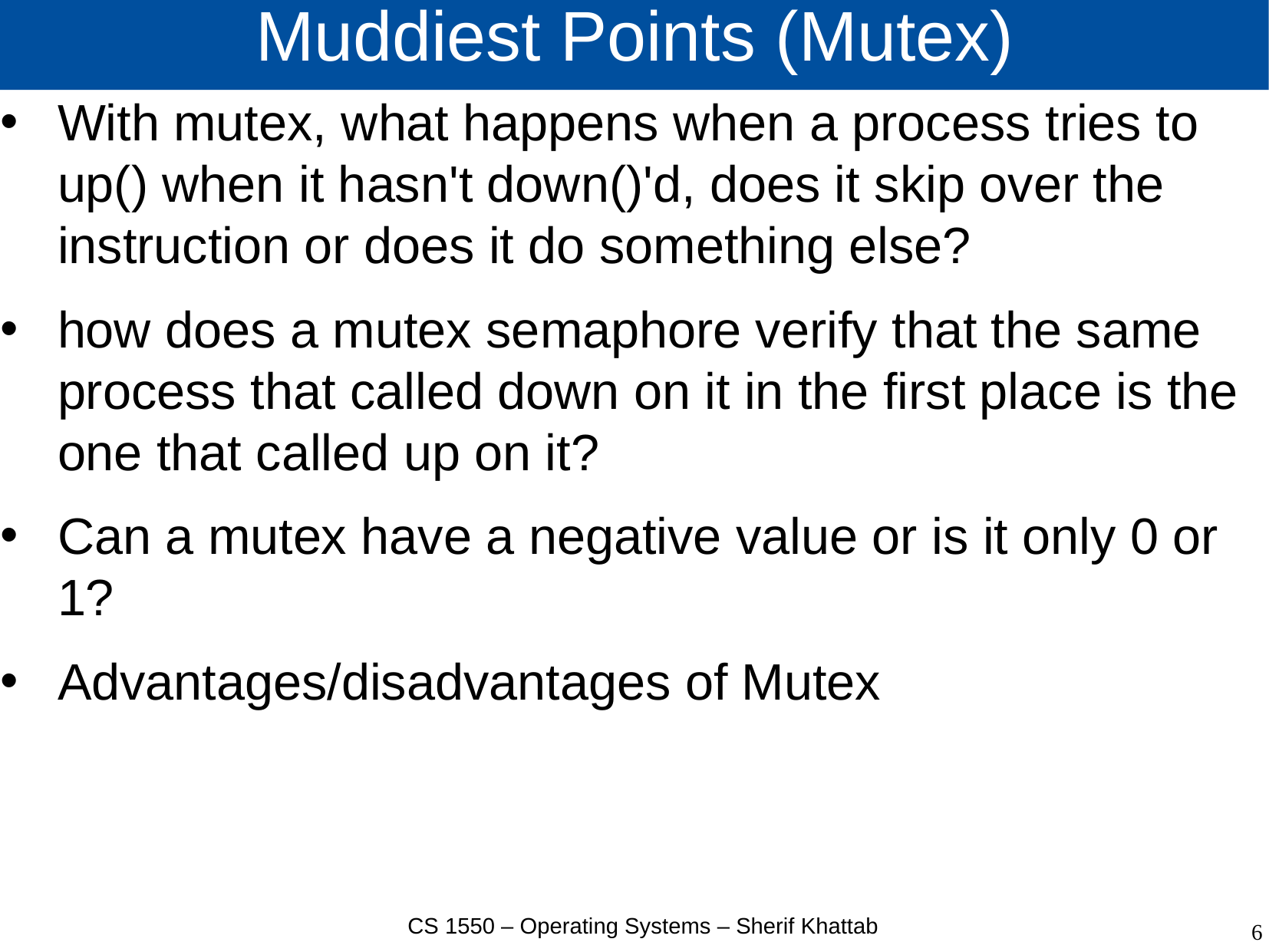

# Muddiest Points (Mutex)
With mutex, what happens when a process tries to up() when it hasn't down()'d, does it skip over the instruction or does it do something else?
how does a mutex semaphore verify that the same process that called down on it in the first place is the one that called up on it?
Can a mutex have a negative value or is it only 0 or 1?
Advantages/disadvantages of Mutex
CS 1550 – Operating Systems – Sherif Khattab
6